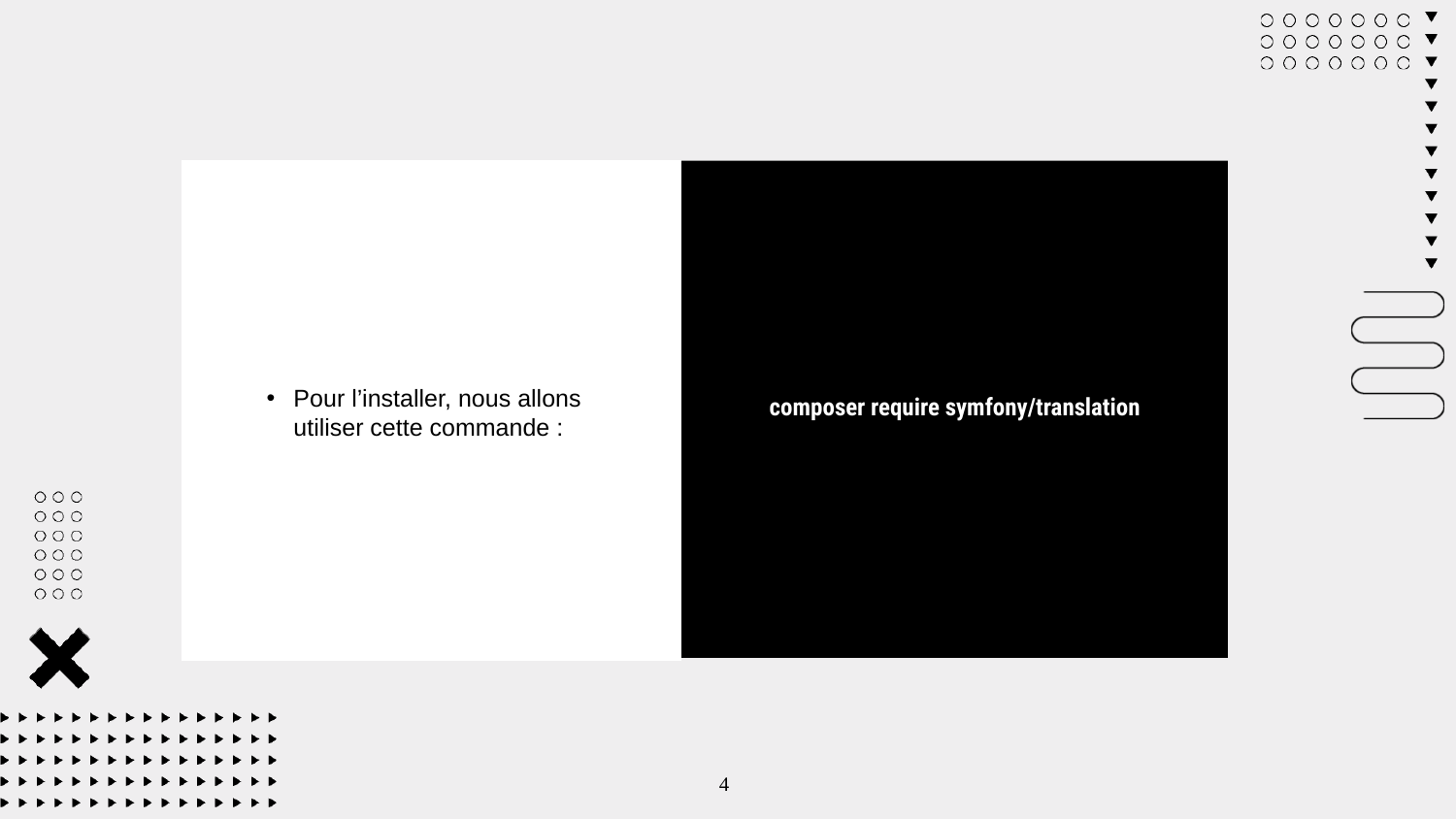

composer require symfony/translation
Pour l’installer, nous allons utiliser cette commande :
4